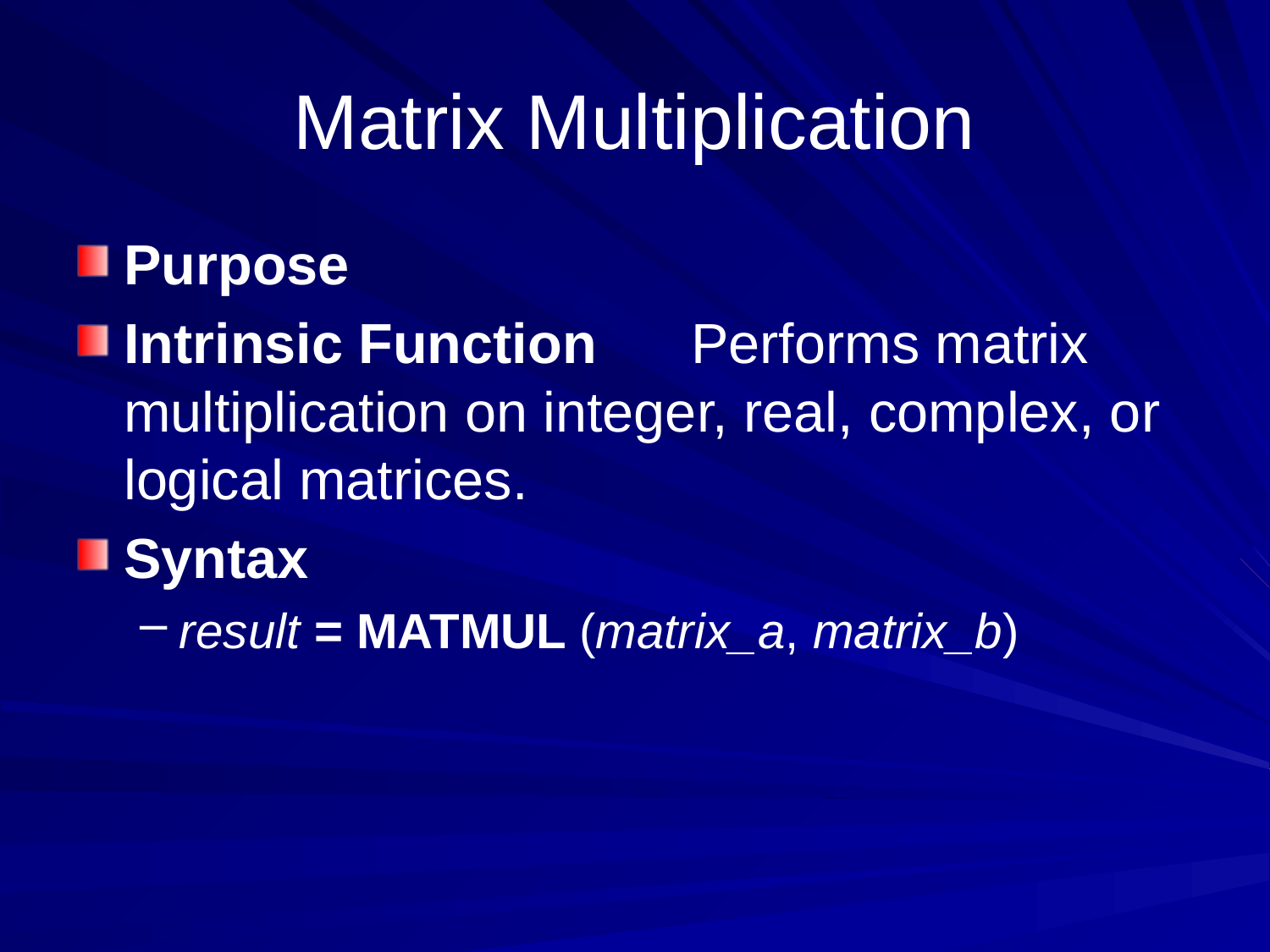

# Matrix Multiplication
Purpose
Intrinsic Function      Performs matrix multiplication on integer, real, complex, or logical matrices.
Syntax
result = MATMUL (matrix_a, matrix_b)